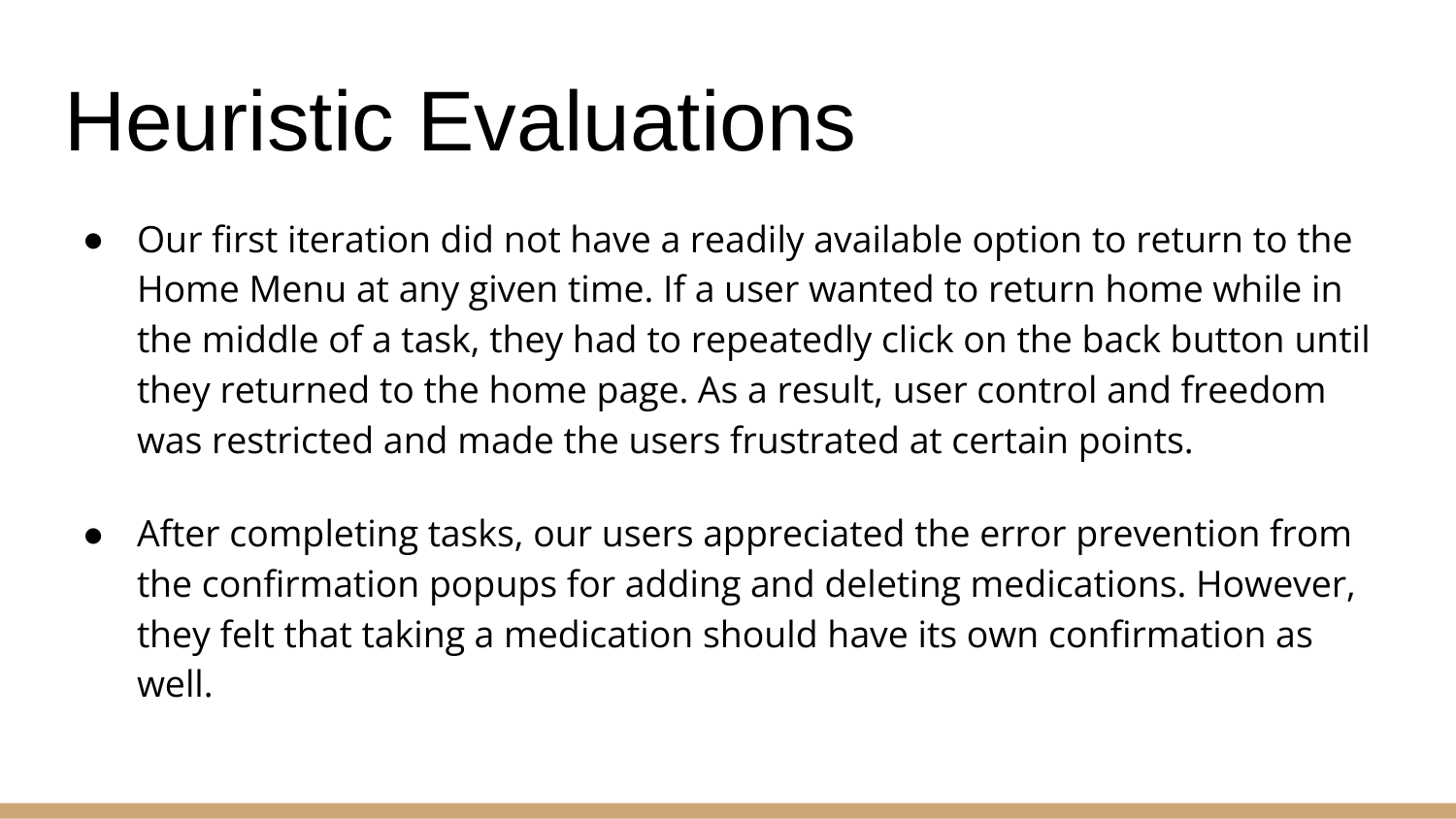

# Heuristic Evaluations
Our first iteration did not have a readily available option to return to the Home Menu at any given time. If a user wanted to return home while in the middle of a task, they had to repeatedly click on the back button until they returned to the home page. As a result, user control and freedom was restricted and made the users frustrated at certain points.
After completing tasks, our users appreciated the error prevention from the confirmation popups for adding and deleting medications. However, they felt that taking a medication should have its own confirmation as well.